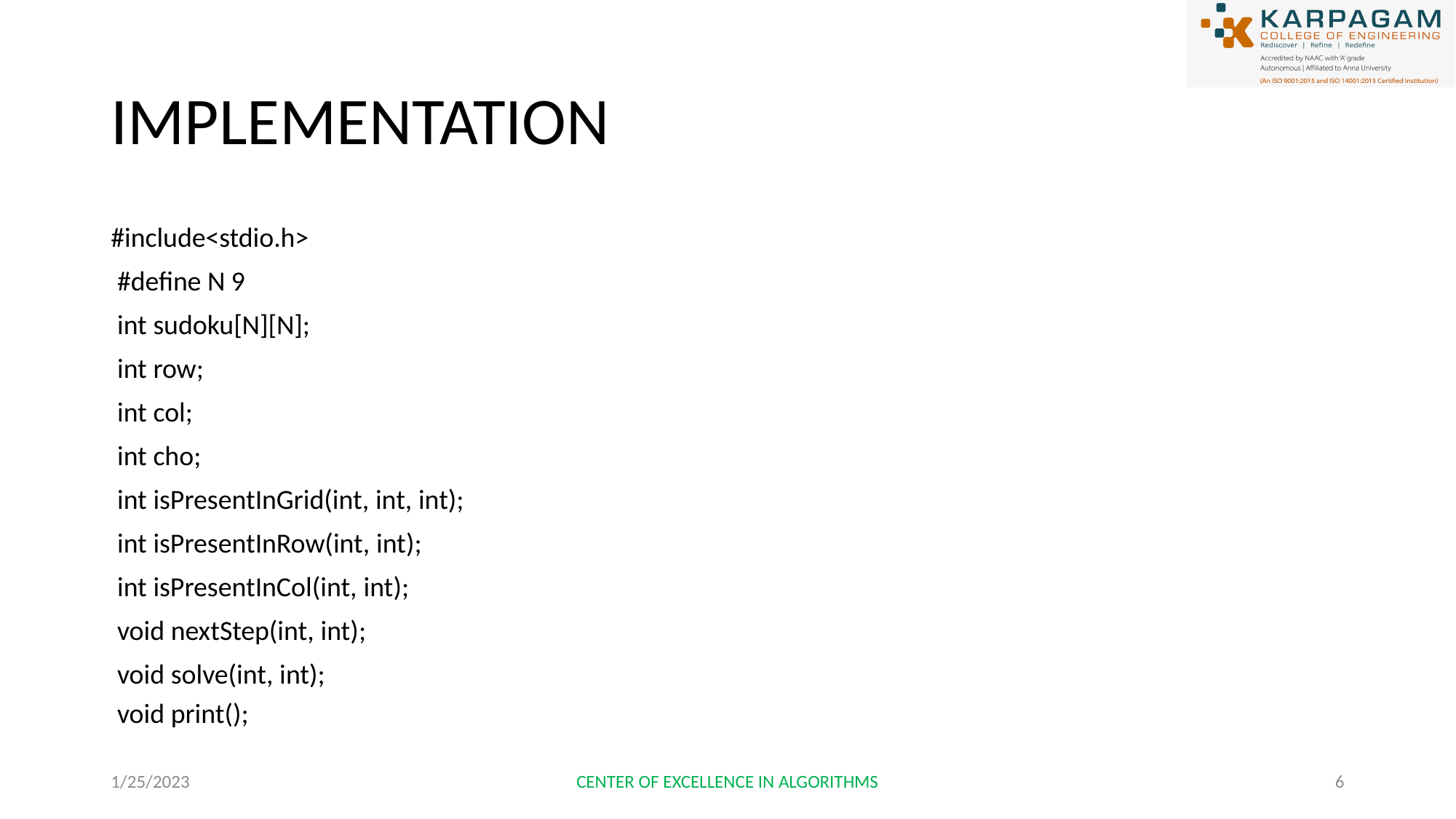

# IMPLEMENTATION
#include<stdio.h>
 #define N 9
 int sudoku[N][N];
 int row;
 int col;
 int cho;
 int isPresentInGrid(int, int, int);
 int isPresentInRow(int, int);
 int isPresentInCol(int, int);
 void nextStep(int, int);
 void solve(int, int);
 void print();
1/25/2023
CENTER OF EXCELLENCE IN ALGORITHMS
6